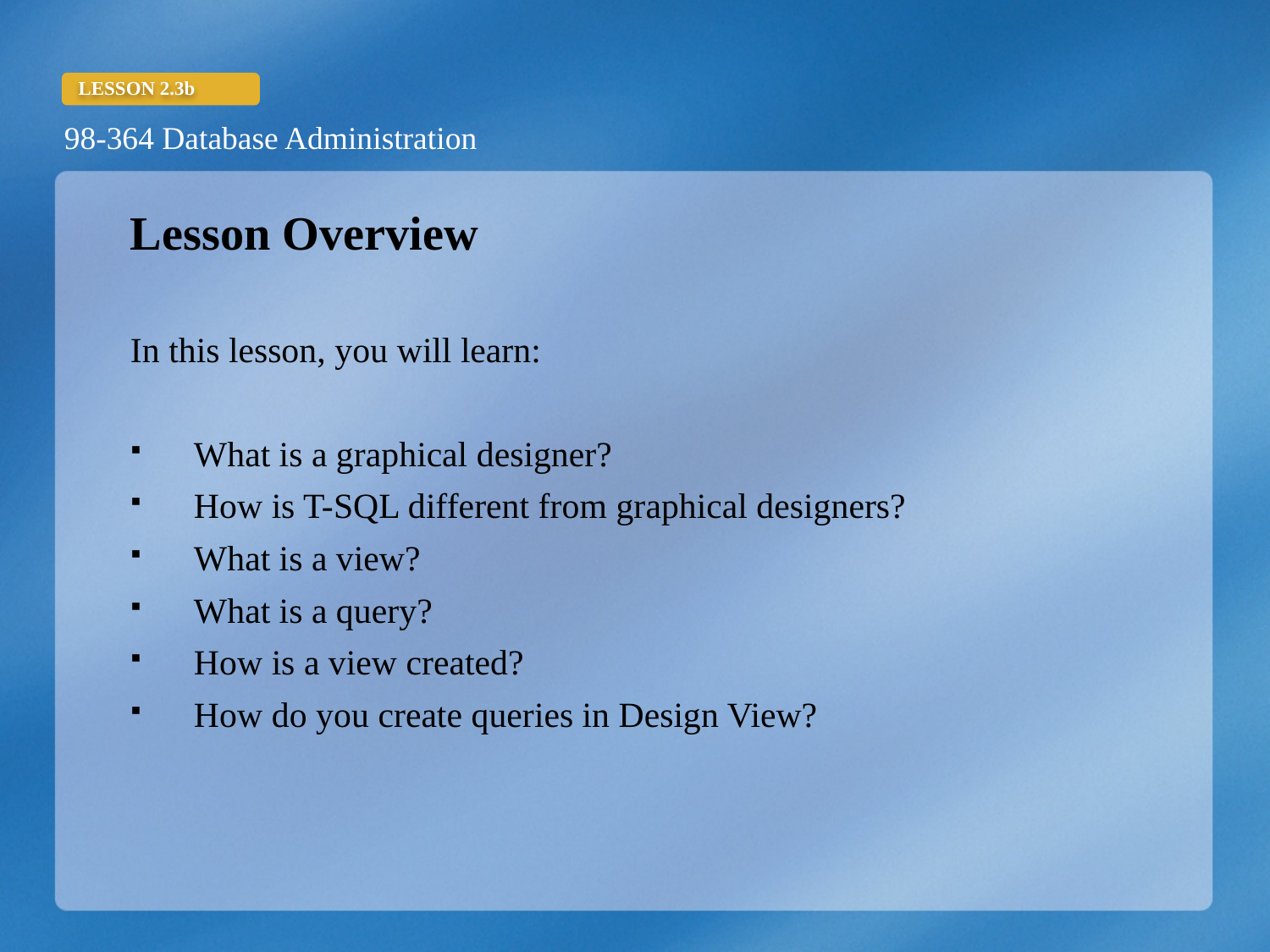

Lesson Overview

In this lesson, you will learn:

What is a graphical designer?
How is T-SQL different from graphical designers?
What is a view?
What is a query?
How is a view created?
How do you create queries in Design View?